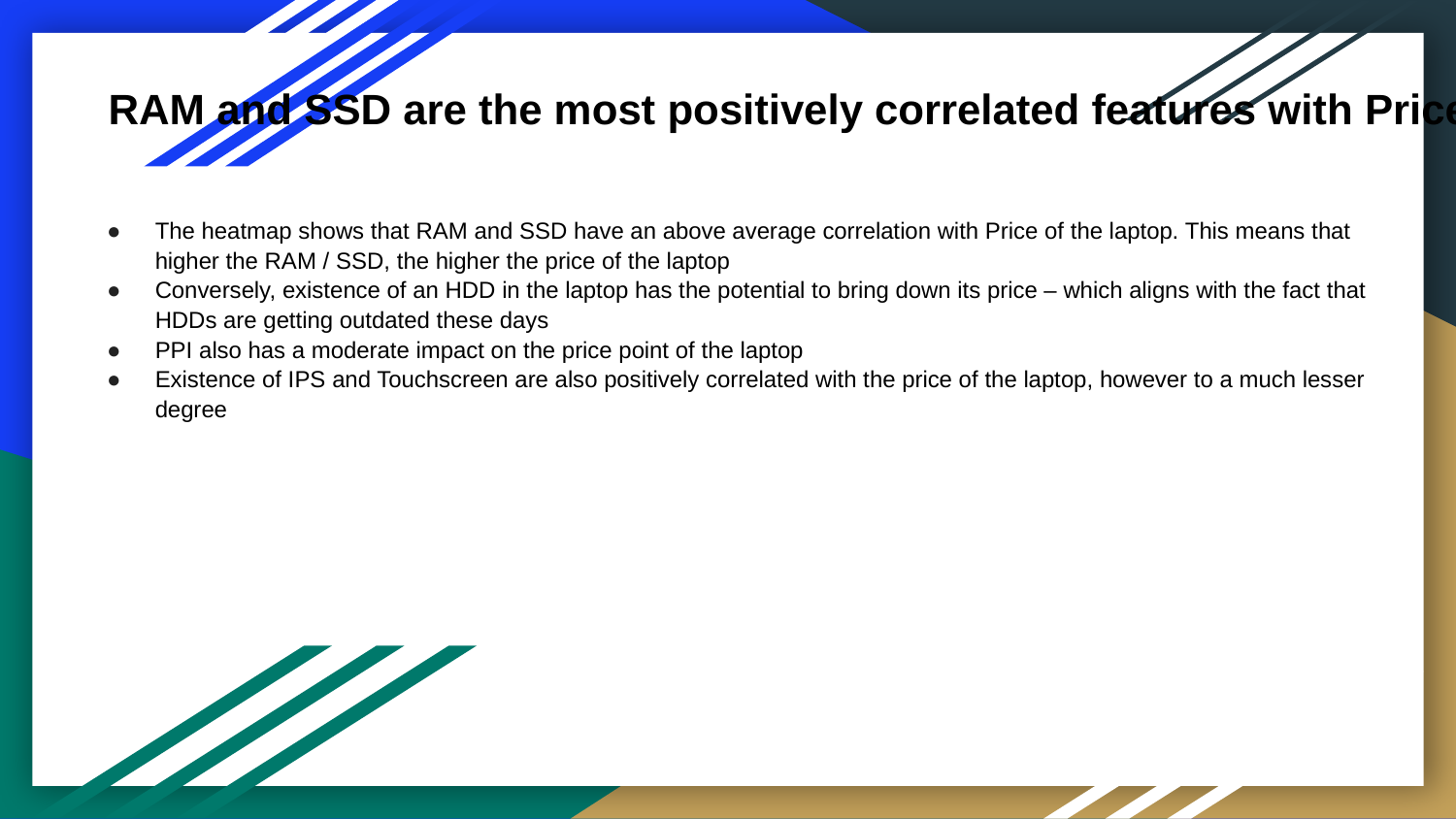

# RAM and SSD are the most positively correlated features with Price

The heatmap shows that RAM and SSD have an above average correlation with Price of the laptop. This means that higher the RAM / SSD, the higher the price of the laptop
Conversely, existence of an HDD in the laptop has the potential to bring down its price – which aligns with the fact that HDDs are getting outdated these days
PPI also has a moderate impact on the price point of the laptop
Existence of IPS and Touchscreen are also positively correlated with the price of the laptop, however to a much lesser degree